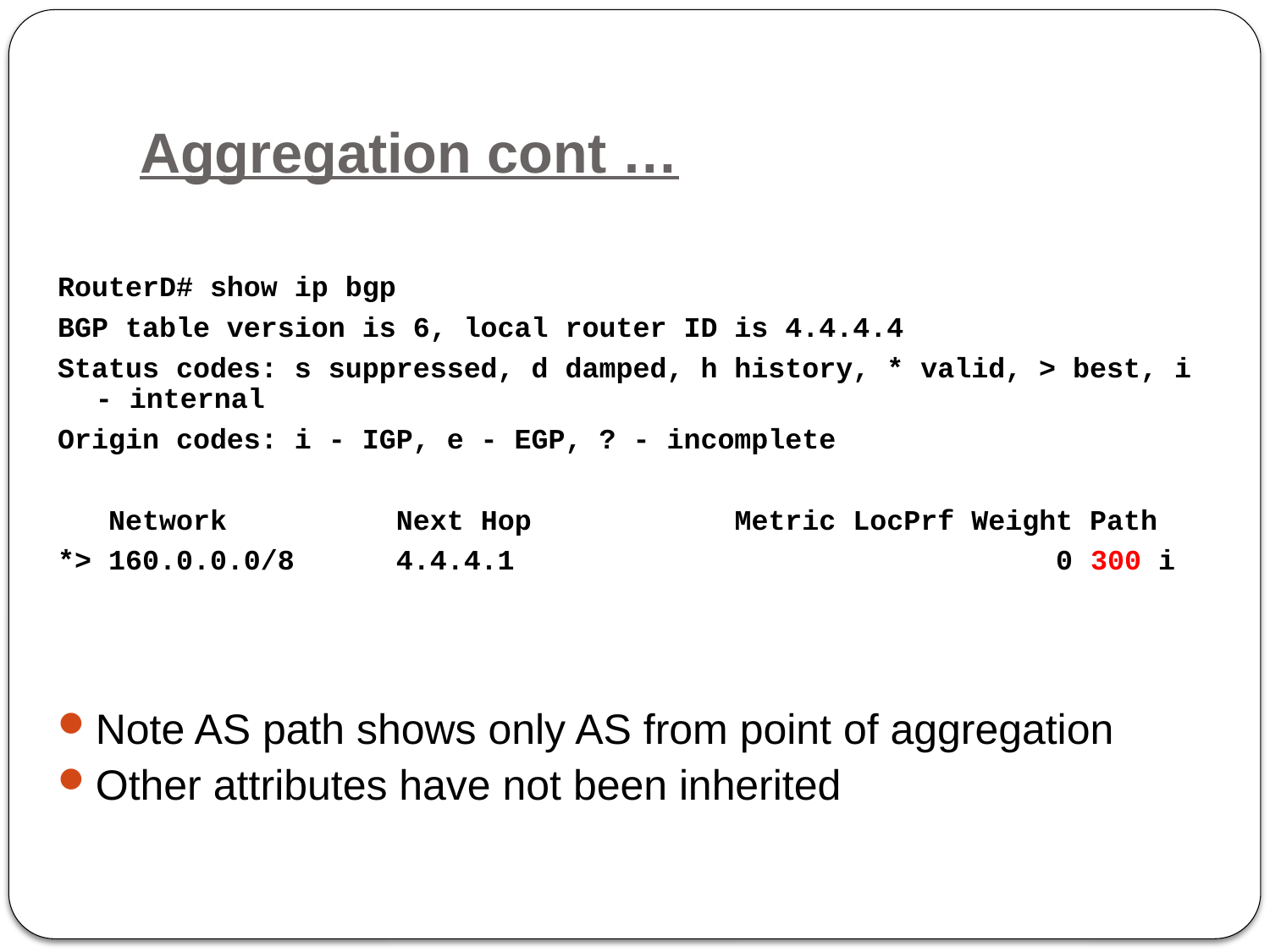

# Aggregation cont …

RouterD# show ip bgp
BGP table version is 6, local router ID is 4.4.4.4
Status codes: s suppressed, d damped, h history, * valid, > best, i - internal
Origin codes: i - IGP, e - EGP, ? - incomplete

   Network          Next Hop            Metric LocPrf Weight Path
*> 160.0.0.0/8      4.4.4.1                                0 300 i

Note AS path shows only AS from point of aggregation
Other attributes have not been inherited